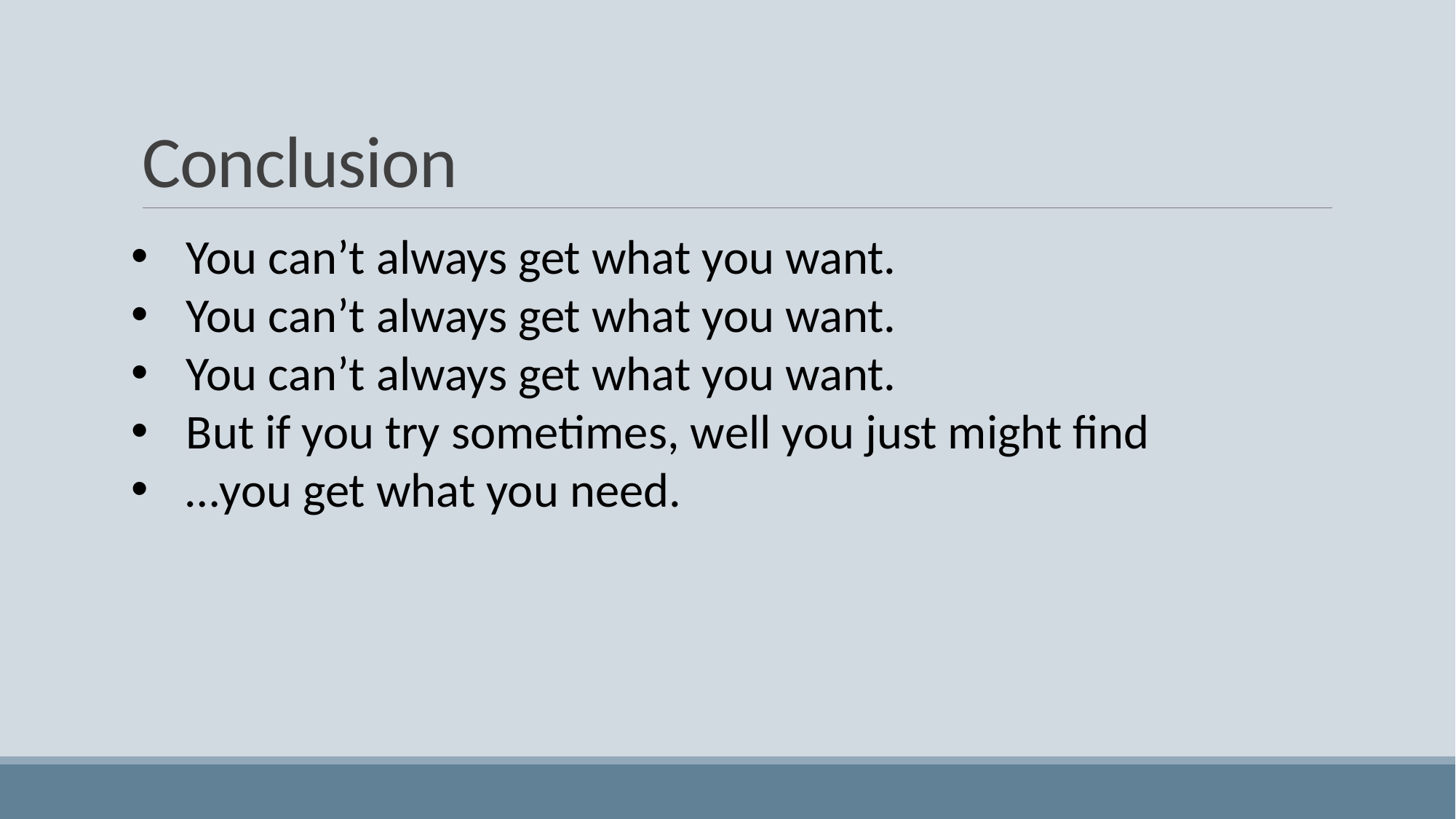

# Conclusion
You can’t always get what you want.
You can’t always get what you want.
You can’t always get what you want.
But if you try sometimes, well you just might find
…you get what you need.